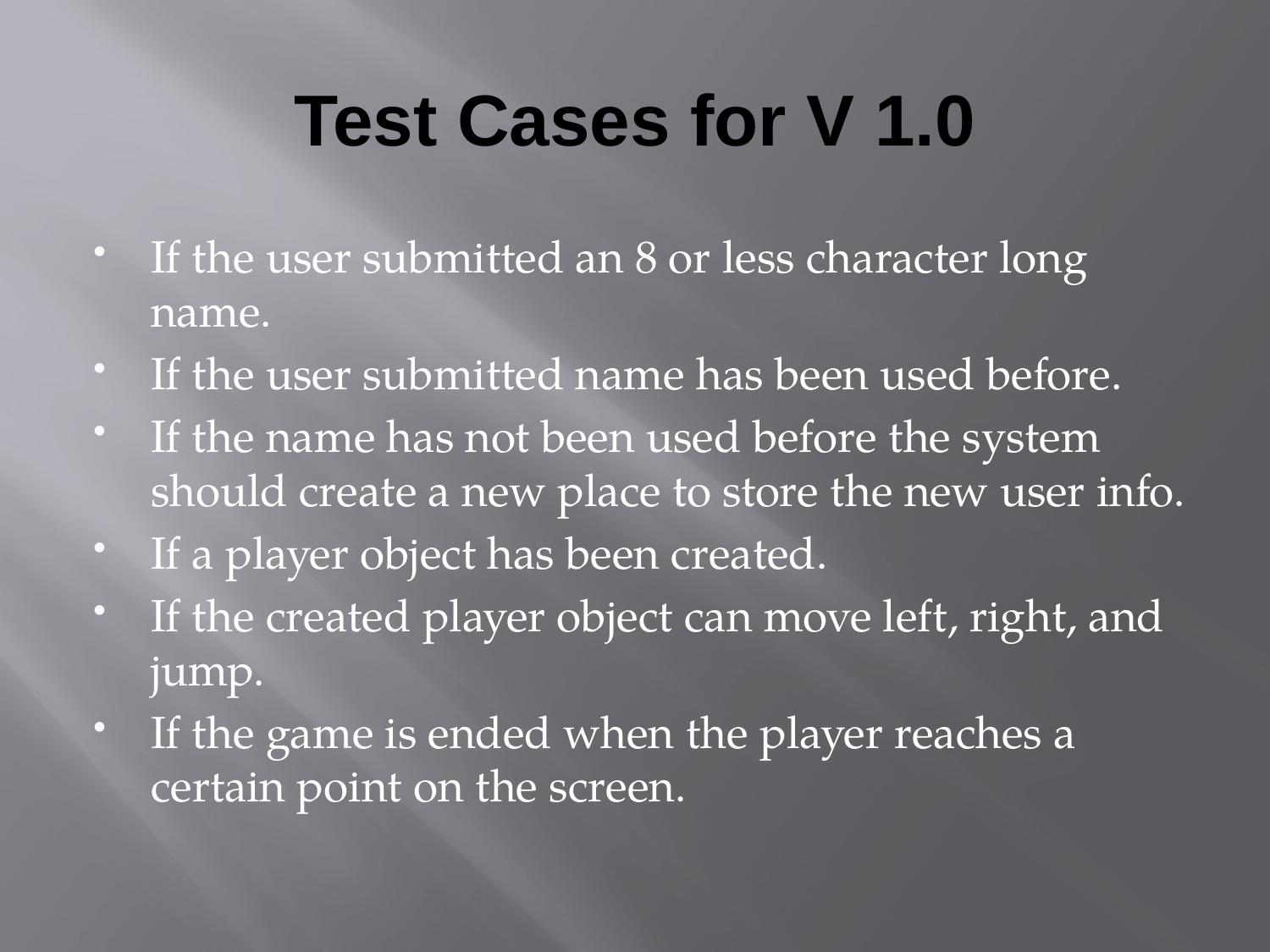

# Test Cases for V 1.0
If the user submitted an 8 or less character long name.
If the user submitted name has been used before.
If the name has not been used before the system should create a new place to store the new user info.
If a player object has been created.
If the created player object can move left, right, and jump.
If the game is ended when the player reaches a certain point on the screen.